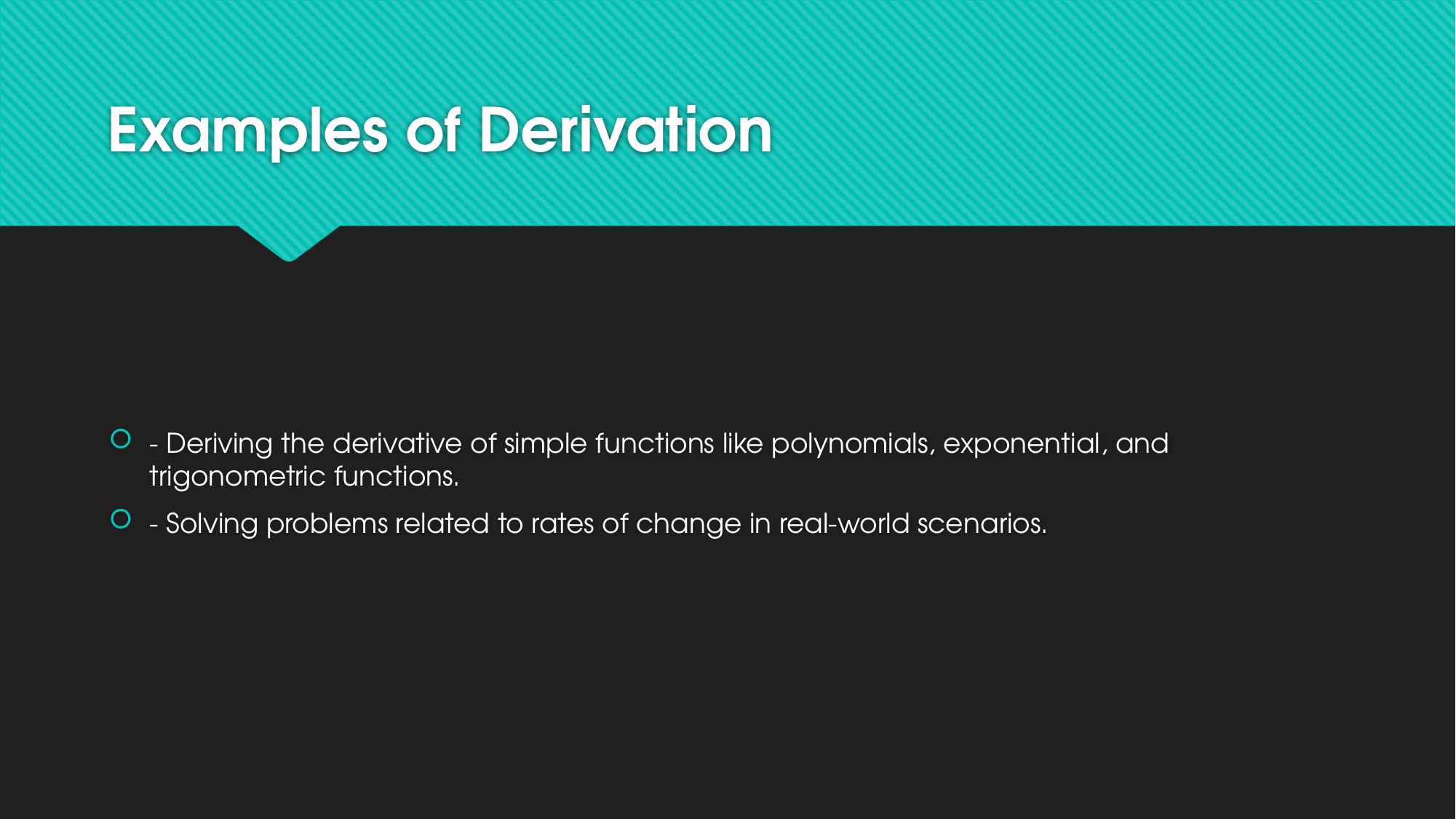

# Examples of Derivation
- Deriving the derivative of simple functions like polynomials, exponential, and trigonometric functions.
- Solving problems related to rates of change in real-world scenarios.